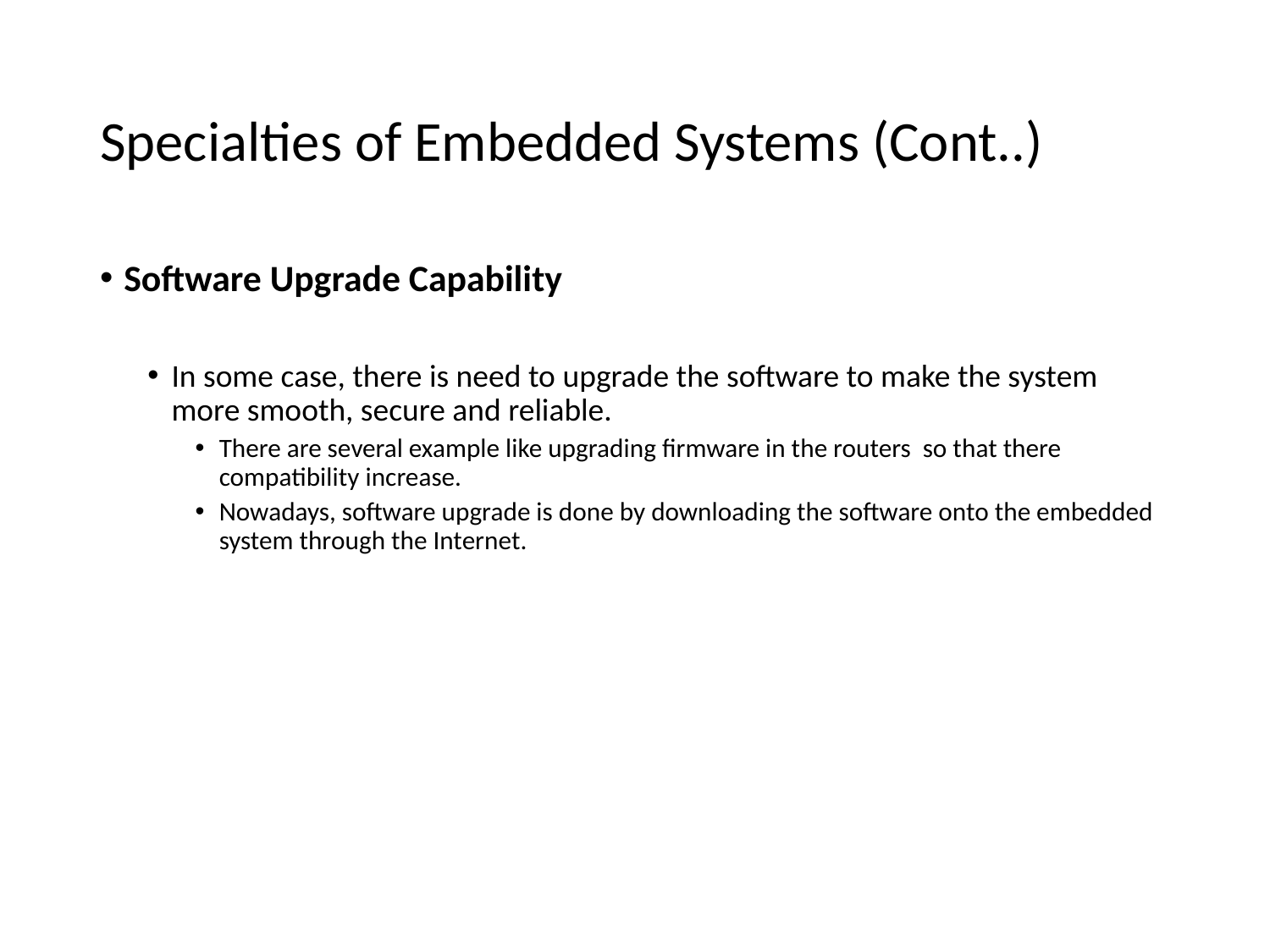

# Specialties of Embedded Systems (Cont..)
Software Upgrade Capability

In some case, there is need to upgrade the software to make the system more smooth, secure and reliable.
There are several example like upgrading firmware in the routers  so that there compatibility increase.
Nowadays, software upgrade is done by downloading the software onto the embedded system through the Internet.